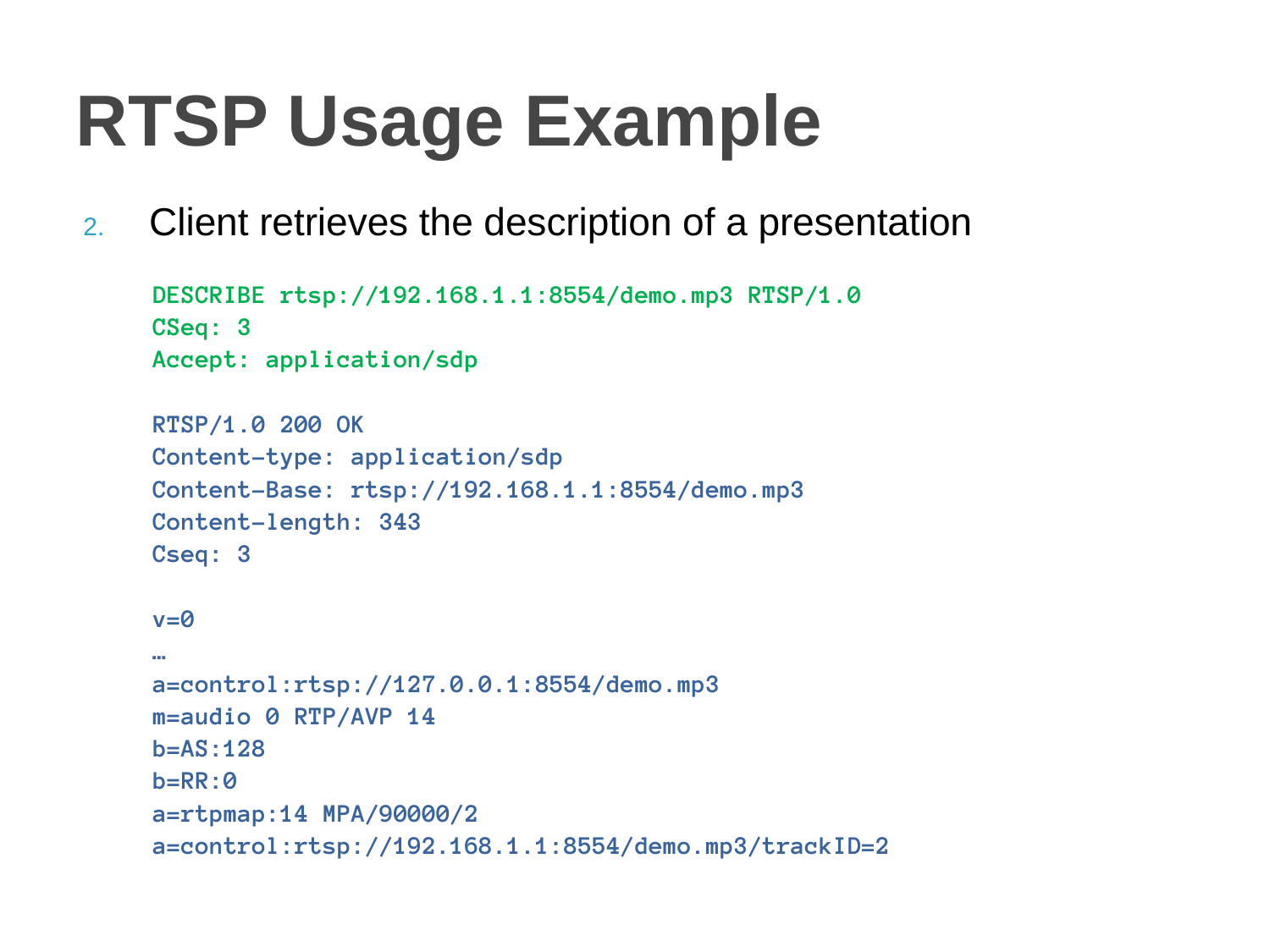

# RTSP Usage Example
Client retrieves the description of a presentation

DESCRIBE rtsp://192.168.1.1:8554/demo.mp3 RTSP/1.0
CSeq: 3
Accept: application/sdp

RTSP/1.0 200 OK
Content-type: application/sdp
Content-Base: rtsp://192.168.1.1:8554/demo.mp3
Content-length: 343
Cseq: 3

v=0
…
a=control:rtsp://127.0.0.1:8554/demo.mp3
m=audio 0 RTP/AVP 14
b=AS:128
b=RR:0
a=rtpmap:14 MPA/90000/2
a=control:rtsp://192.168.1.1:8554/demo.mp3/trackID=2